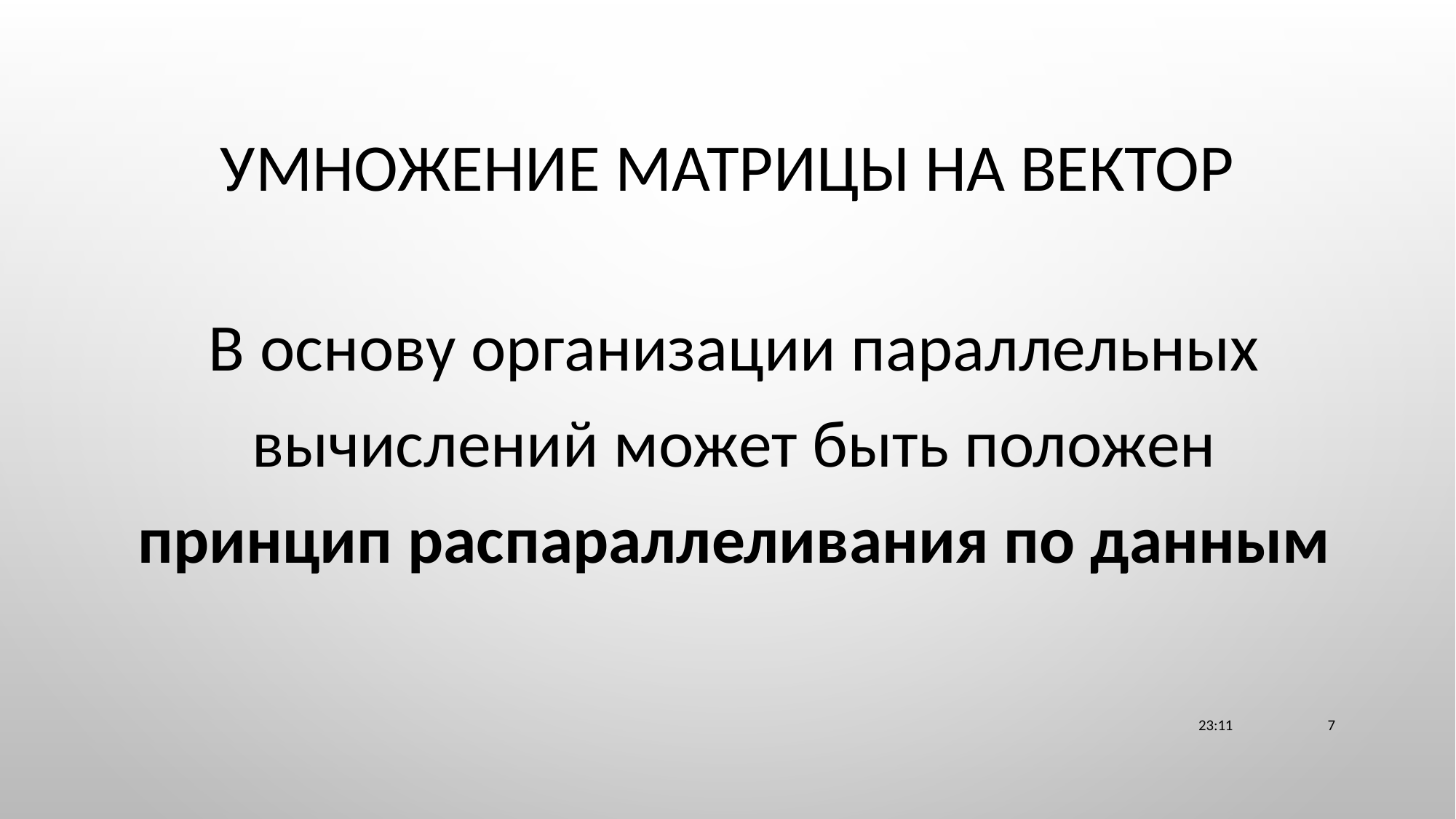

# Умножение матрицы на вектор
В основу организации параллельных вычислений может быть положен принцип распараллеливания по данным
23:11
7